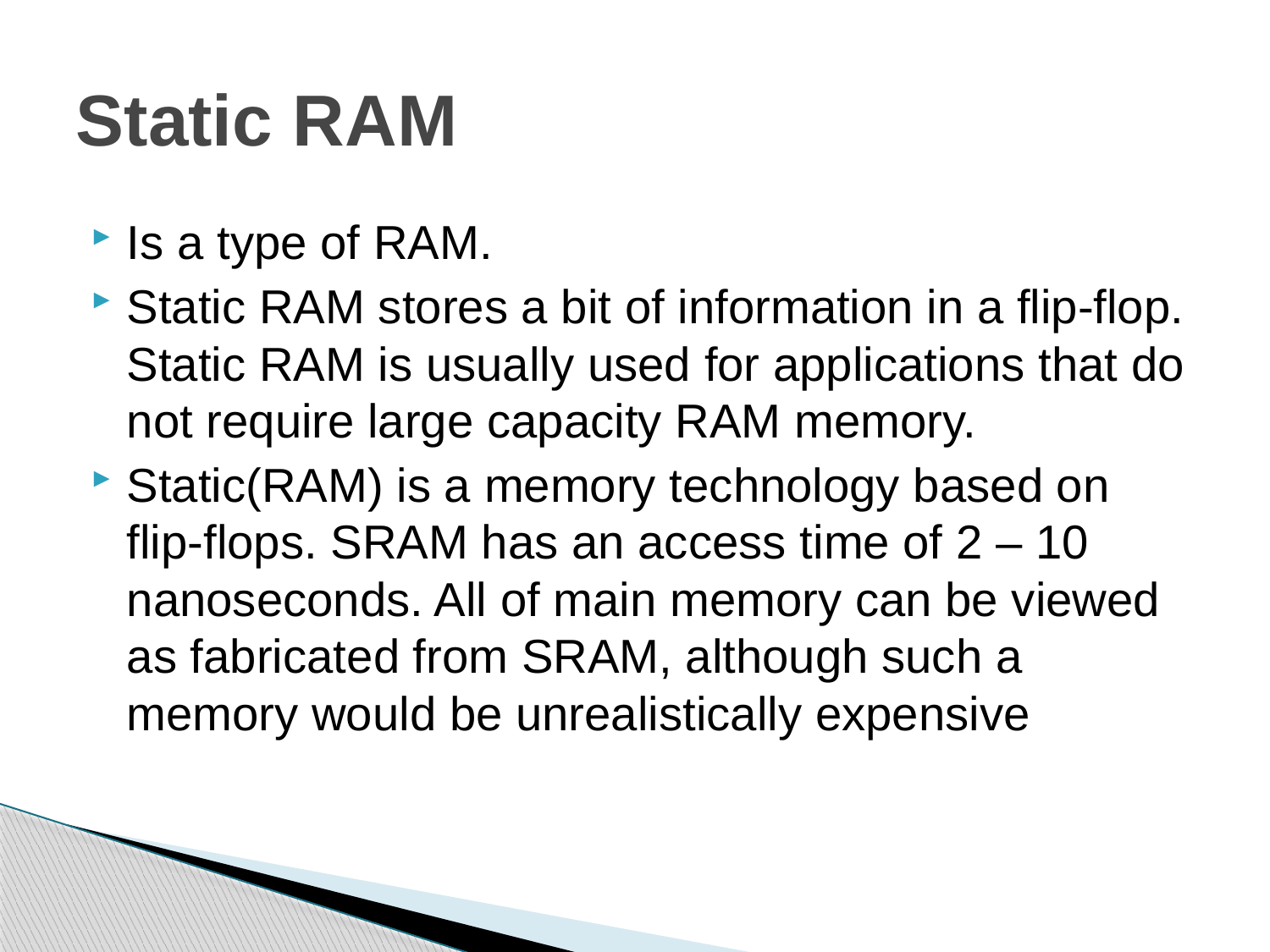

# Static RAM
Is a type of RAM.
Static RAM stores a bit of information in a flip-flop. Static RAM is usually used for applications that do not require large capacity RAM memory.
Static(RAM) is a memory technology based on flip-flops. SRAM has an access time of 2 – 10 nanoseconds. All of main memory can be viewed as fabricated from SRAM, although such a memory would be unrealistically expensive